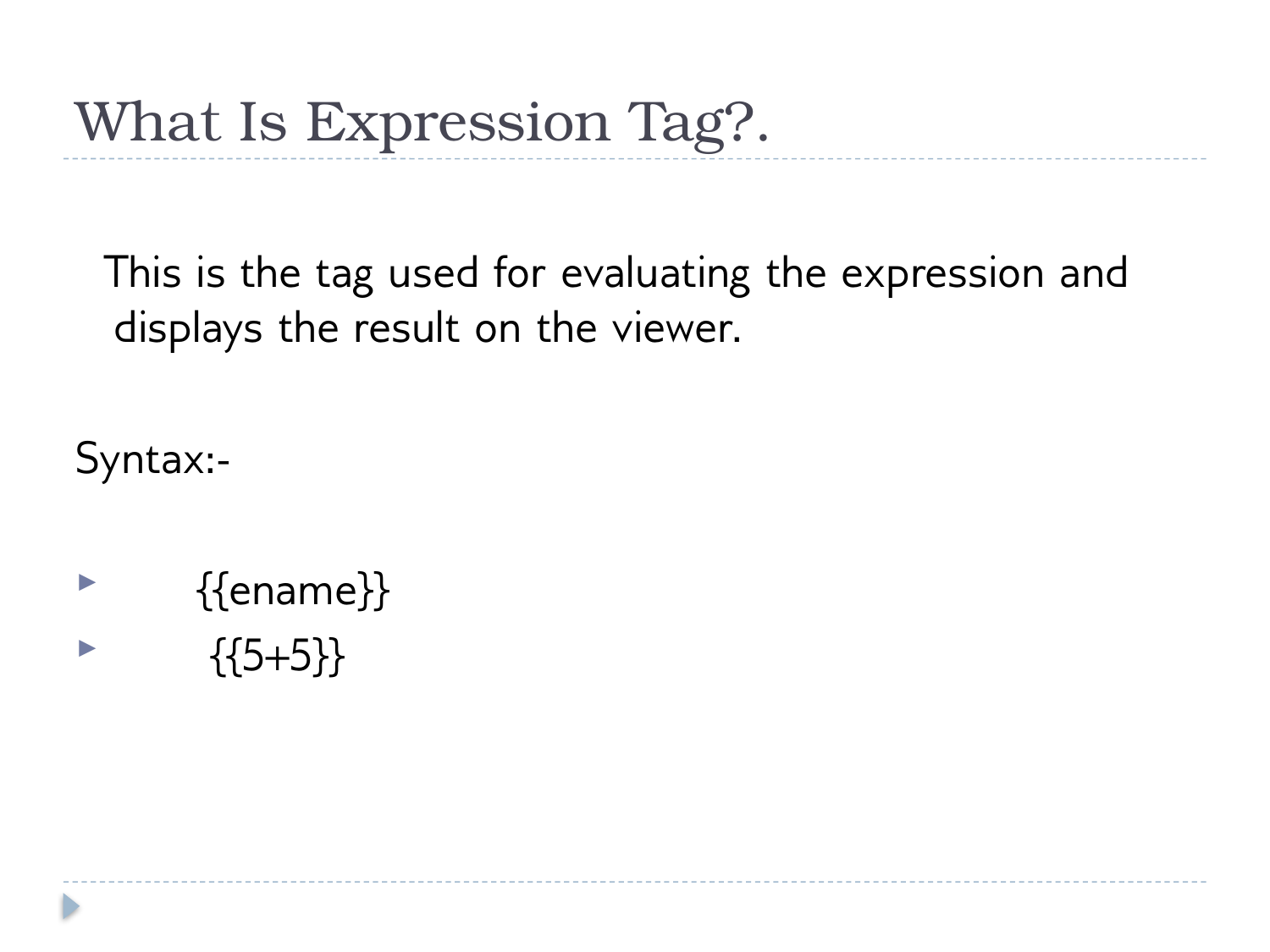

# What Is Expression Tag?.

  This is the tag used for evaluating the expression and displays the result on the viewer.

Syntax:-

      {{ename}}
       {{5+5}}